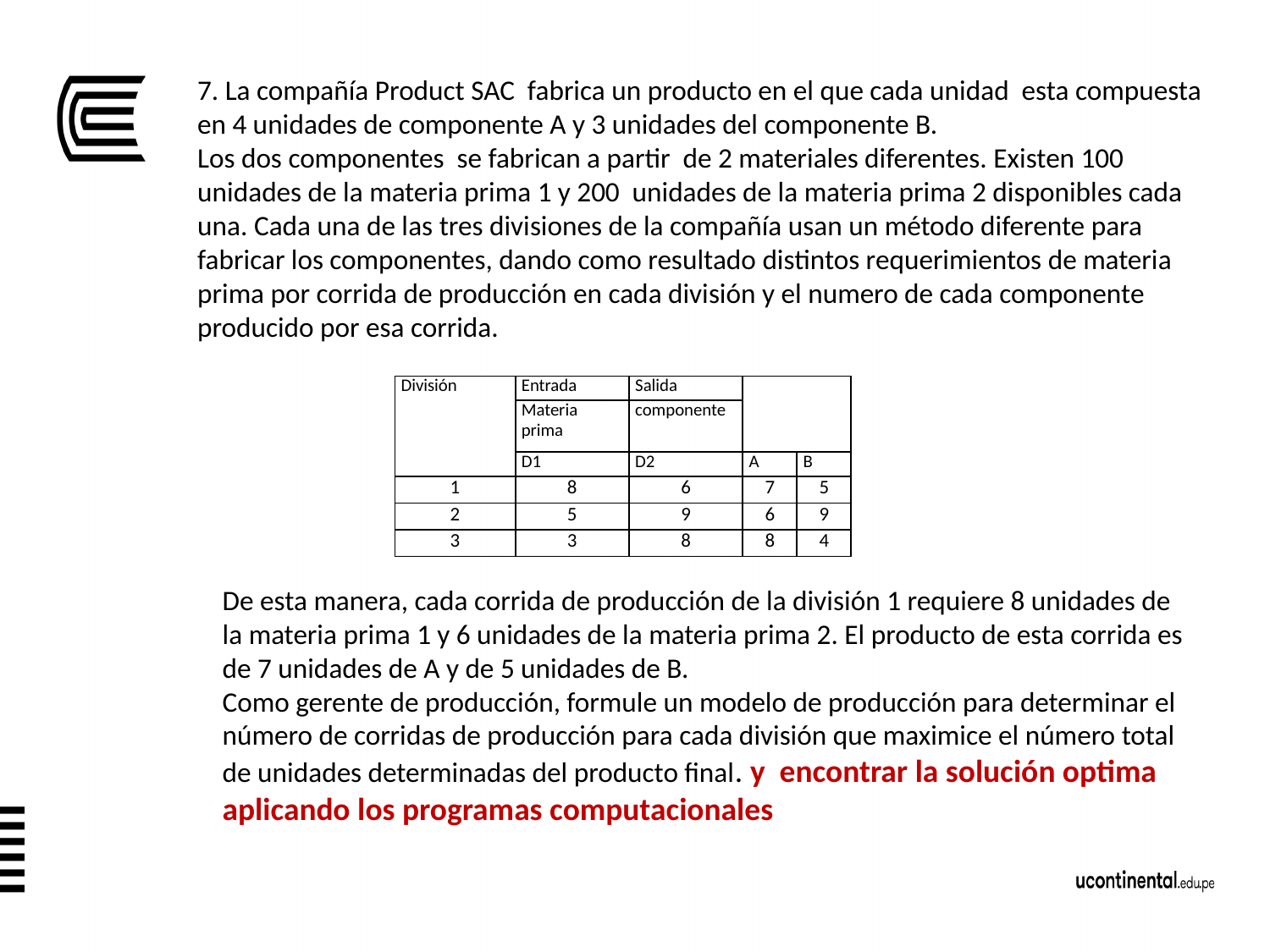

7. La compañía Product SAC  fabrica un producto en el que cada unidad  esta compuesta en 4 unidades de componente A y 3 unidades del componente B.
Los dos componentes  se fabrican a partir  de 2 materiales diferentes. Existen 100 unidades de la materia prima 1 y 200  unidades de la materia prima 2 disponibles cada una. Cada una de las tres divisiones de la compañía usan un método diferente para fabricar los componentes, dando como resultado distintos requerimientos de materia prima por corrida de producción en cada división y el numero de cada componente producido por esa corrida.
| División | Entrada | Salida |  |  |
| --- | --- | --- | --- | --- |
|  | Materia prima | componente |  |  |
|  | D1 | D2 | A | B |
| 1 | 8 | 6 | 7 | 5 |
| 2 | 5 | 9 | 6 | 9 |
| 3 | 3 | 8 | 8 | 4 |
De esta manera, cada corrida de producción de la división 1 requiere 8 unidades de la materia prima 1 y 6 unidades de la materia prima 2. El producto de esta corrida es de 7 unidades de A y de 5 unidades de B.
Como gerente de producción, formule un modelo de producción para determinar el número de corridas de producción para cada división que maximice el número total de unidades determinadas del producto final. y  encontrar la solución optima aplicando los programas computacionales